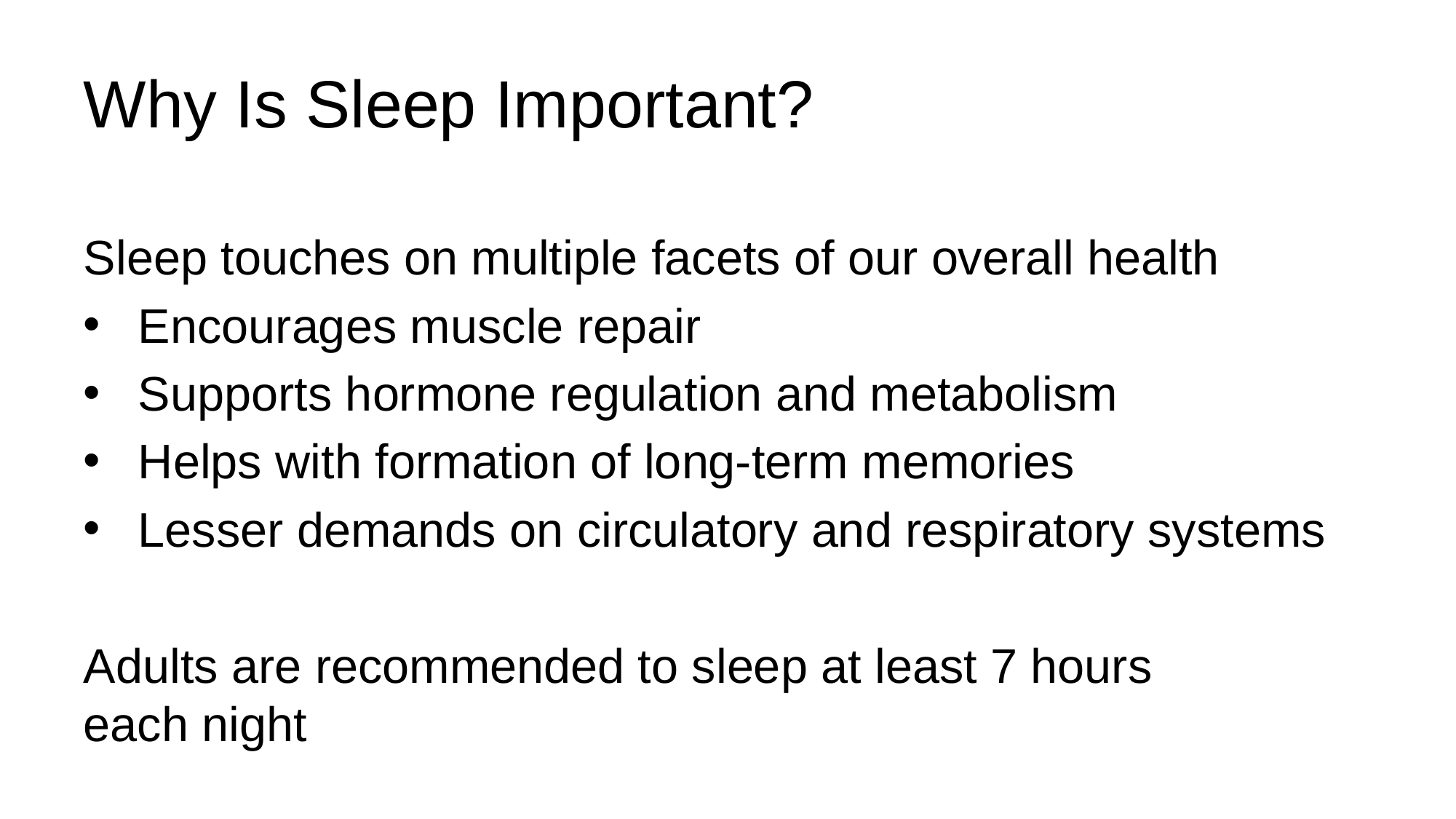

# Why Is Sleep Important?
Sleep touches on multiple facets of our overall health
Encourages muscle repair
Supports hormone regulation and metabolism
Helps with formation of long-term memories
Lesser demands on circulatory and respiratory systems

Adults are recommended to sleep at least 7 hours
each night